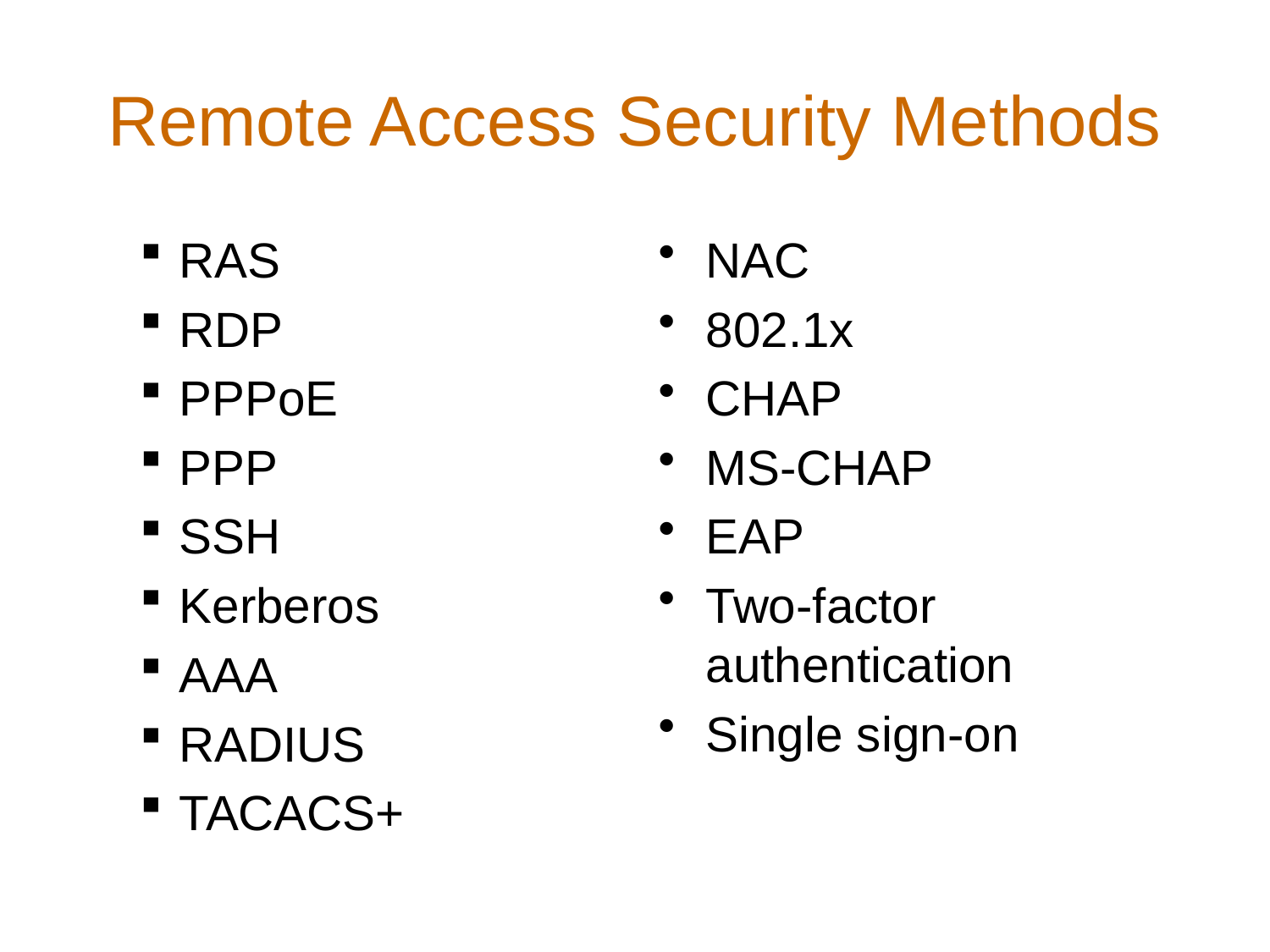

# Remote Access Security Methods
RAS
RDP
PPPoE
PPP
SSH
Kerberos
AAA
RADIUS
TACACS+
NAC
802.1x
CHAP
MS-CHAP
EAP
Two-factor authentication
Single sign-on